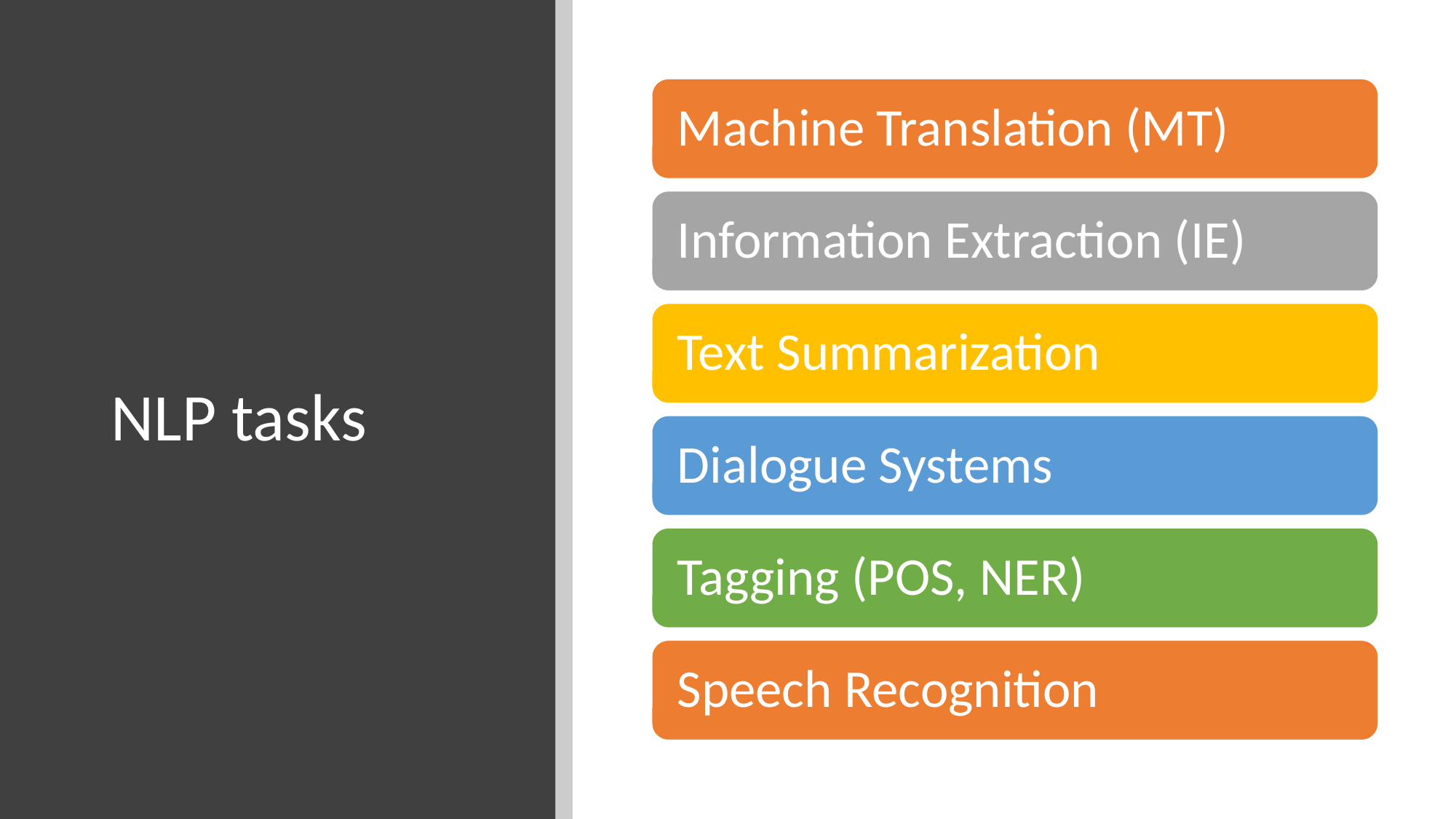

Machine Translation (MT)
Information Extraction (IE)
Text Summarization
Dialogue Systems
Tagging (POS, NER)
Speech Recognition
# NLP tasks